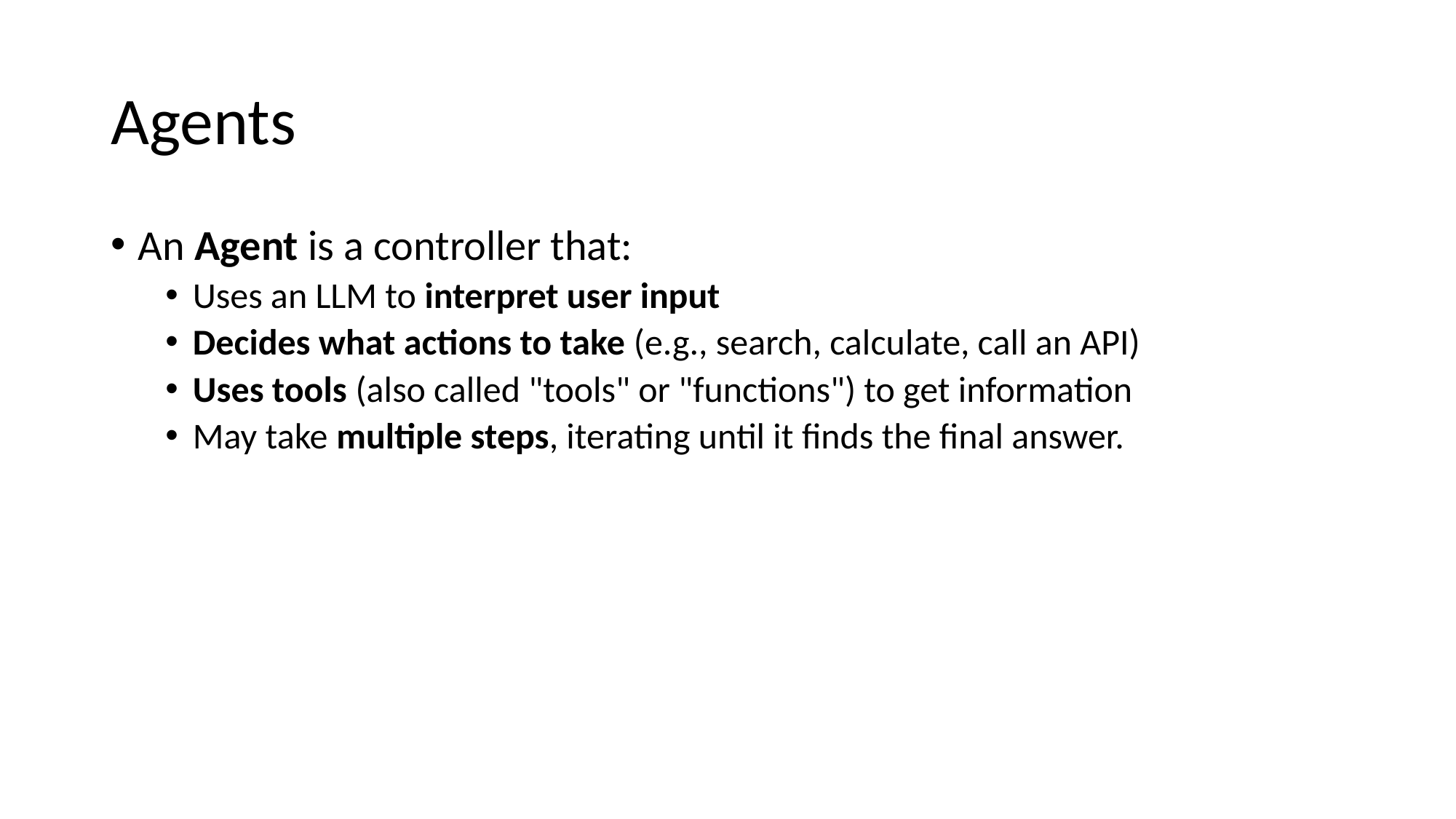

# Agents
An Agent is a controller that:
Uses an LLM to interpret user input
Decides what actions to take (e.g., search, calculate, call an API)
Uses tools (also called "tools" or "functions") to get information
May take multiple steps, iterating until it finds the final answer.